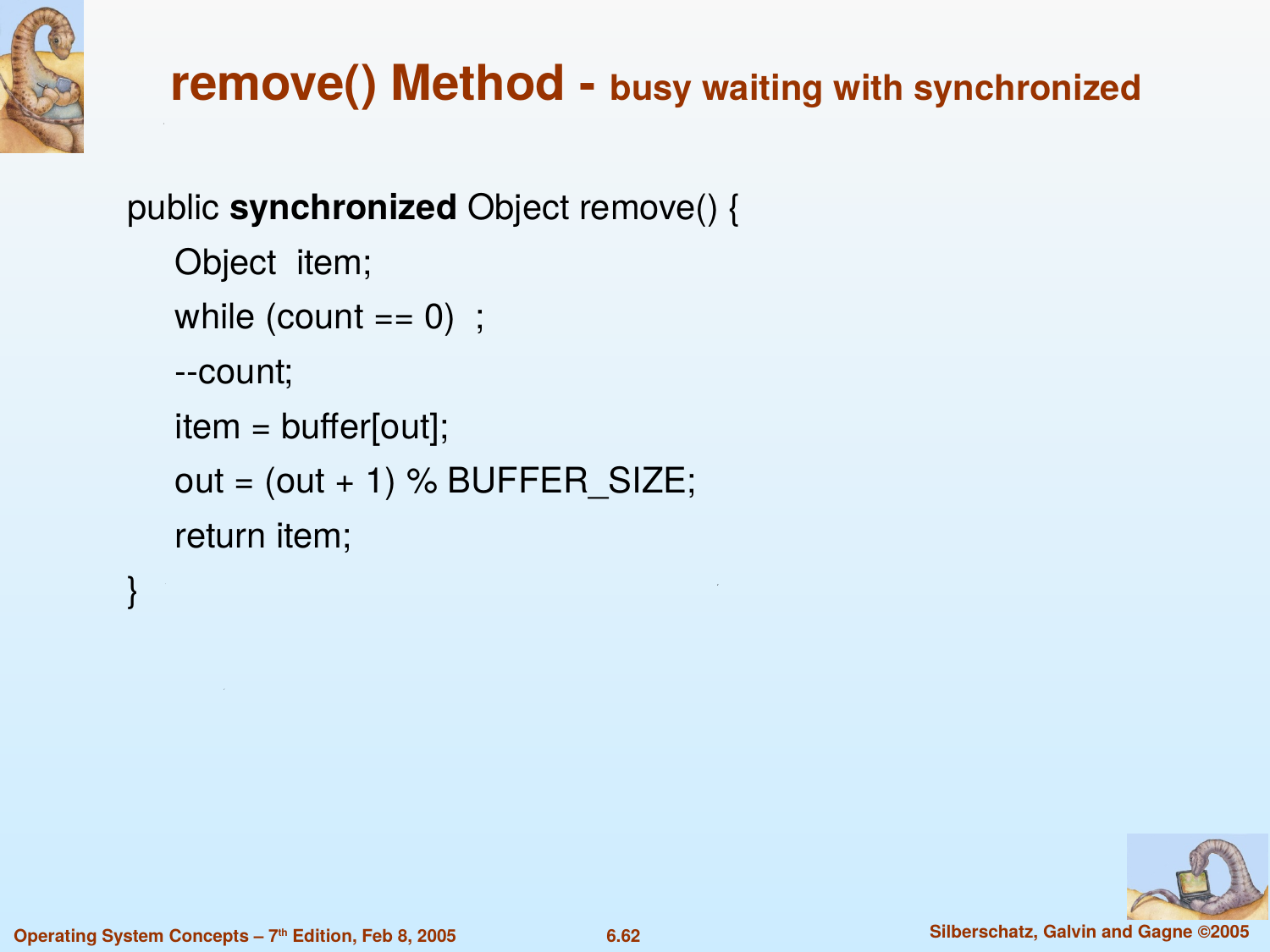

remove() Method - busy waiting with synchronized
public synchronized Object remove() {
	Object  item;
	while (count == 0)  ;
	--count;
	item = buffer[out];
	out = (out + 1) % BUFFER_SIZE;
	return item;
}